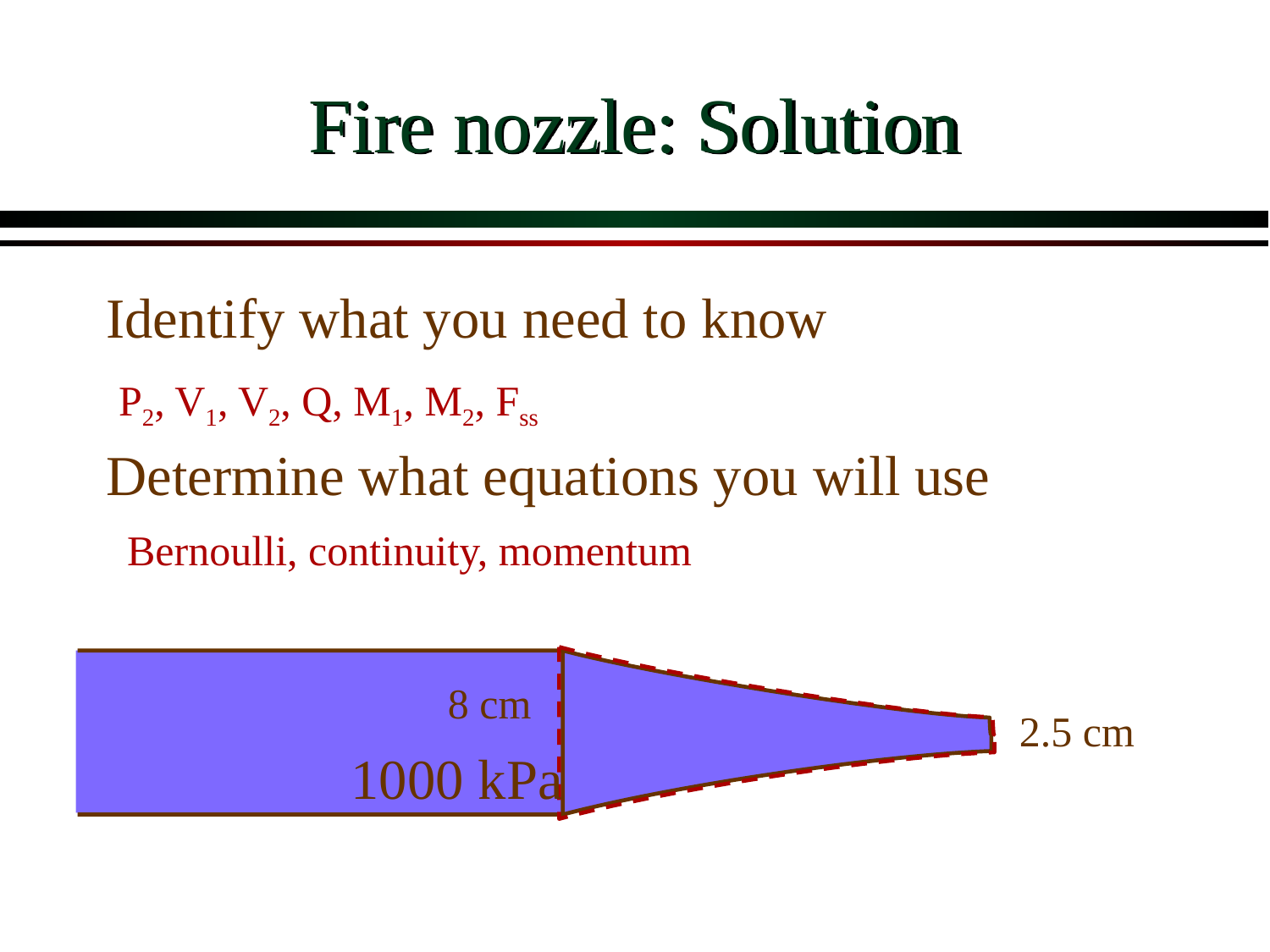

# Fire nozzle: Solution

Identify what you need to know

Determine what equations you will use
P2, V1, V2, Q, M1, M2, Fss
Bernoulli, continuity, momentum

8 cm
2.5 cm
1000 kPa